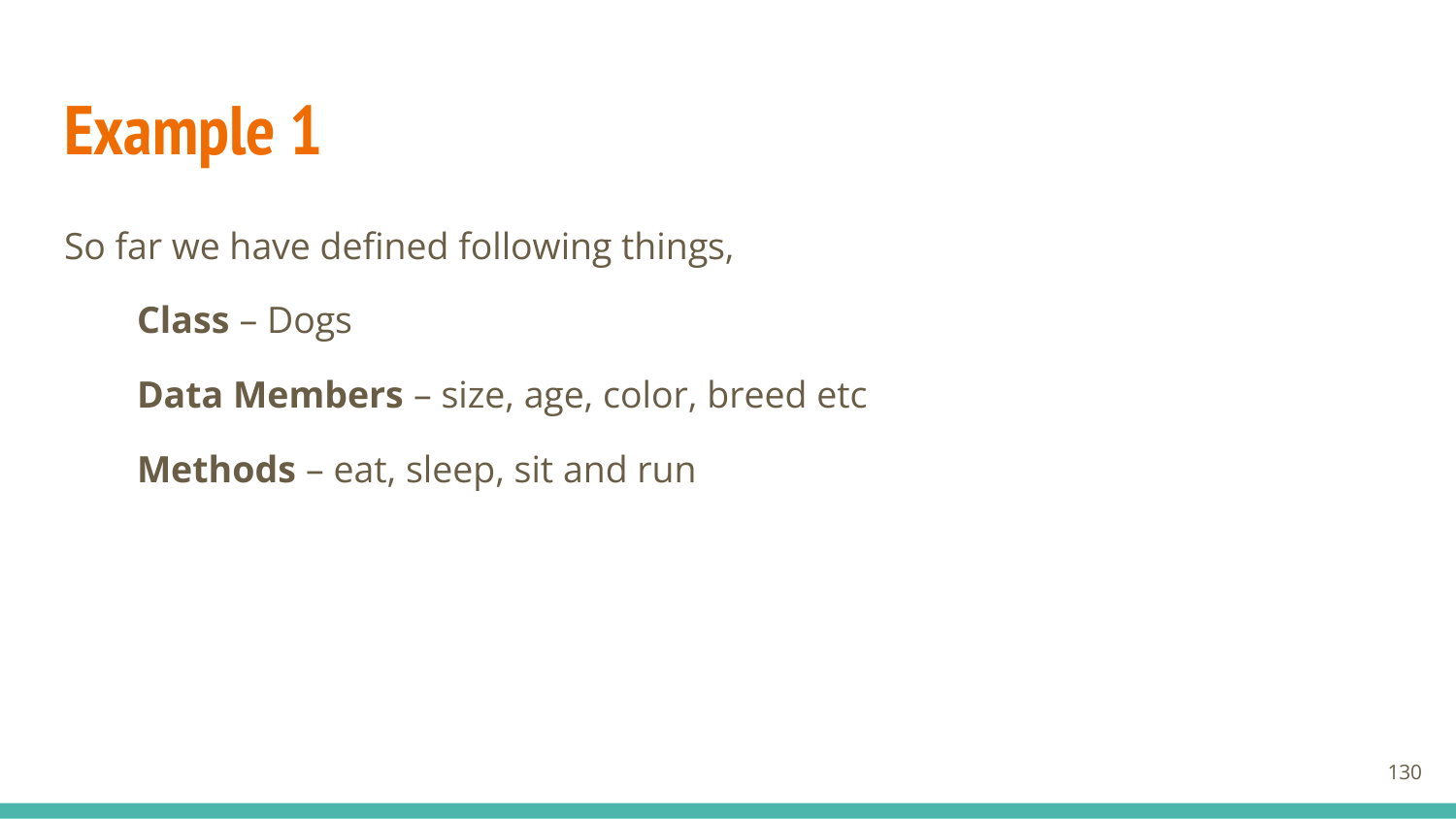

# Example 1
So far we have defined following things,
Class – Dogs
Data Members – size, age, color, breed etc
Methods – eat, sleep, sit and run
130